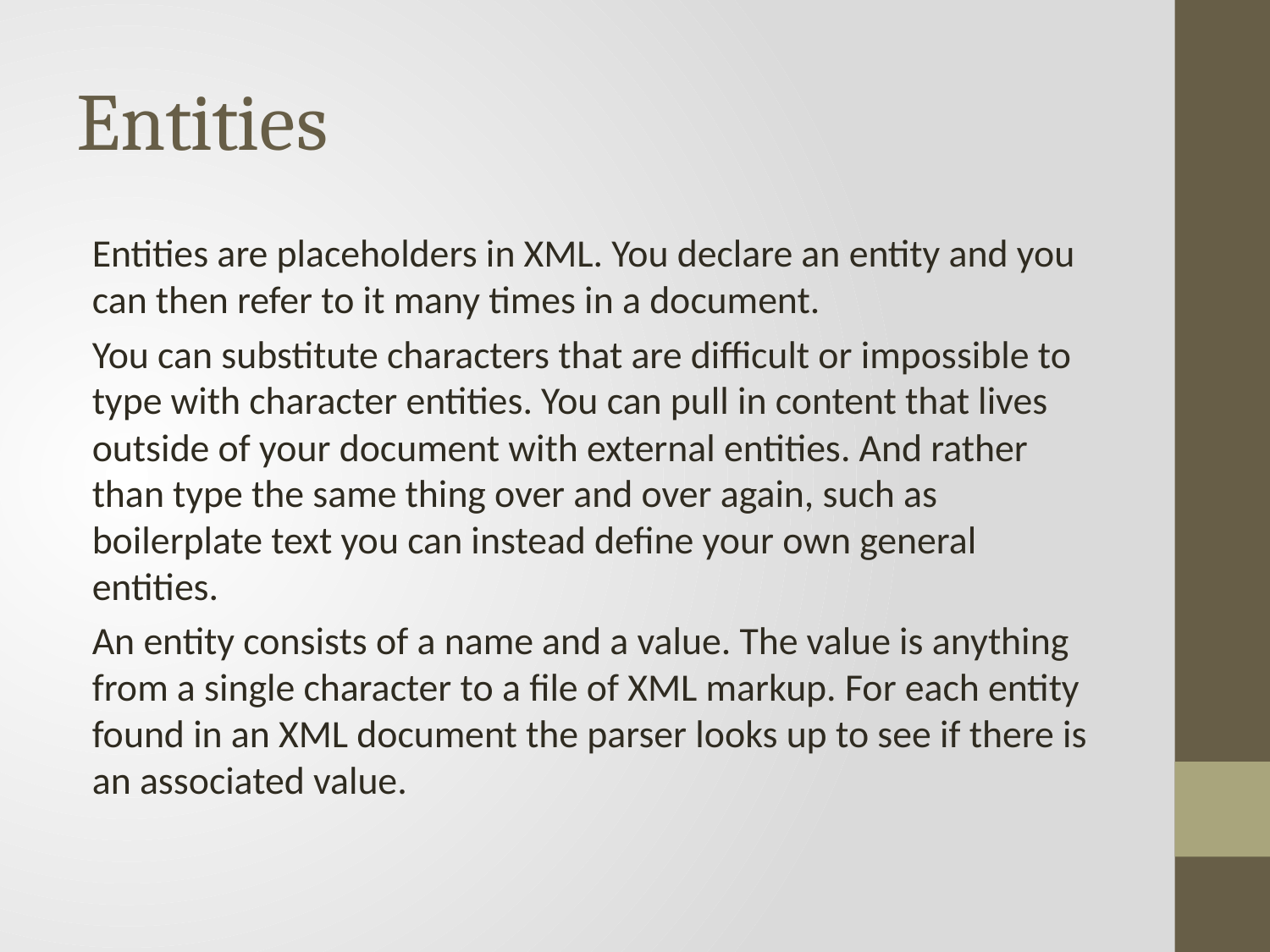

# Entities
Entities are placeholders in XML. You declare an entity and you can then refer to it many times in a document.
You can substitute characters that are difficult or impossible to type with character entities. You can pull in content that lives outside of your document with external entities. And rather than type the same thing over and over again, such as boilerplate text you can instead define your own general entities.
An entity consists of a name and a value. The value is anything from a single character to a file of XML markup. For each entity found in an XML document the parser looks up to see if there is an associated value.